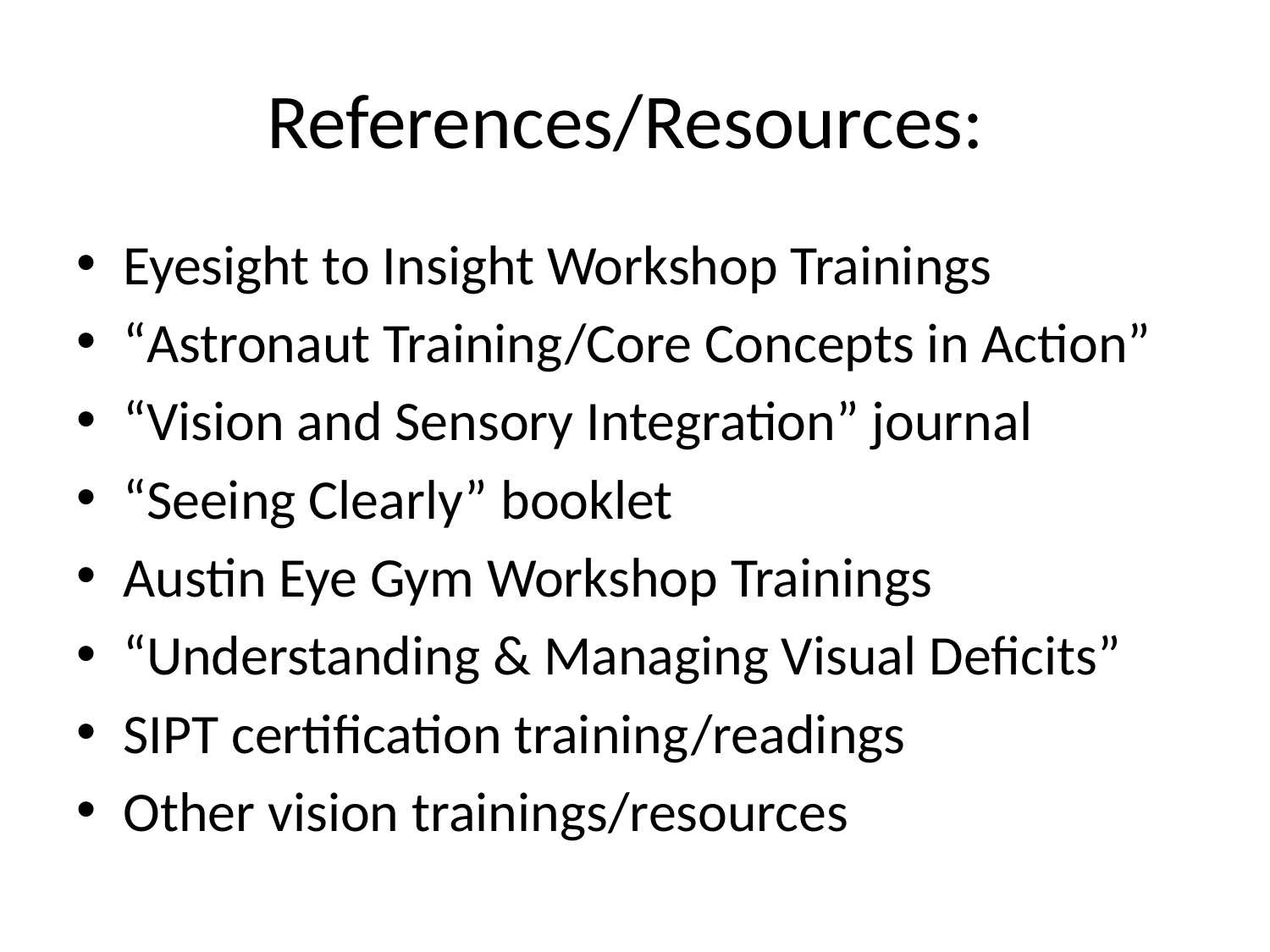

# References/Resources:
Eyesight to Insight Workshop Trainings
“Astronaut Training/Core Concepts in Action”
“Vision and Sensory Integration” journal
“Seeing Clearly” booklet
Austin Eye Gym Workshop Trainings
“Understanding & Managing Visual Deficits”
SIPT certification training/readings
Other vision trainings/resources